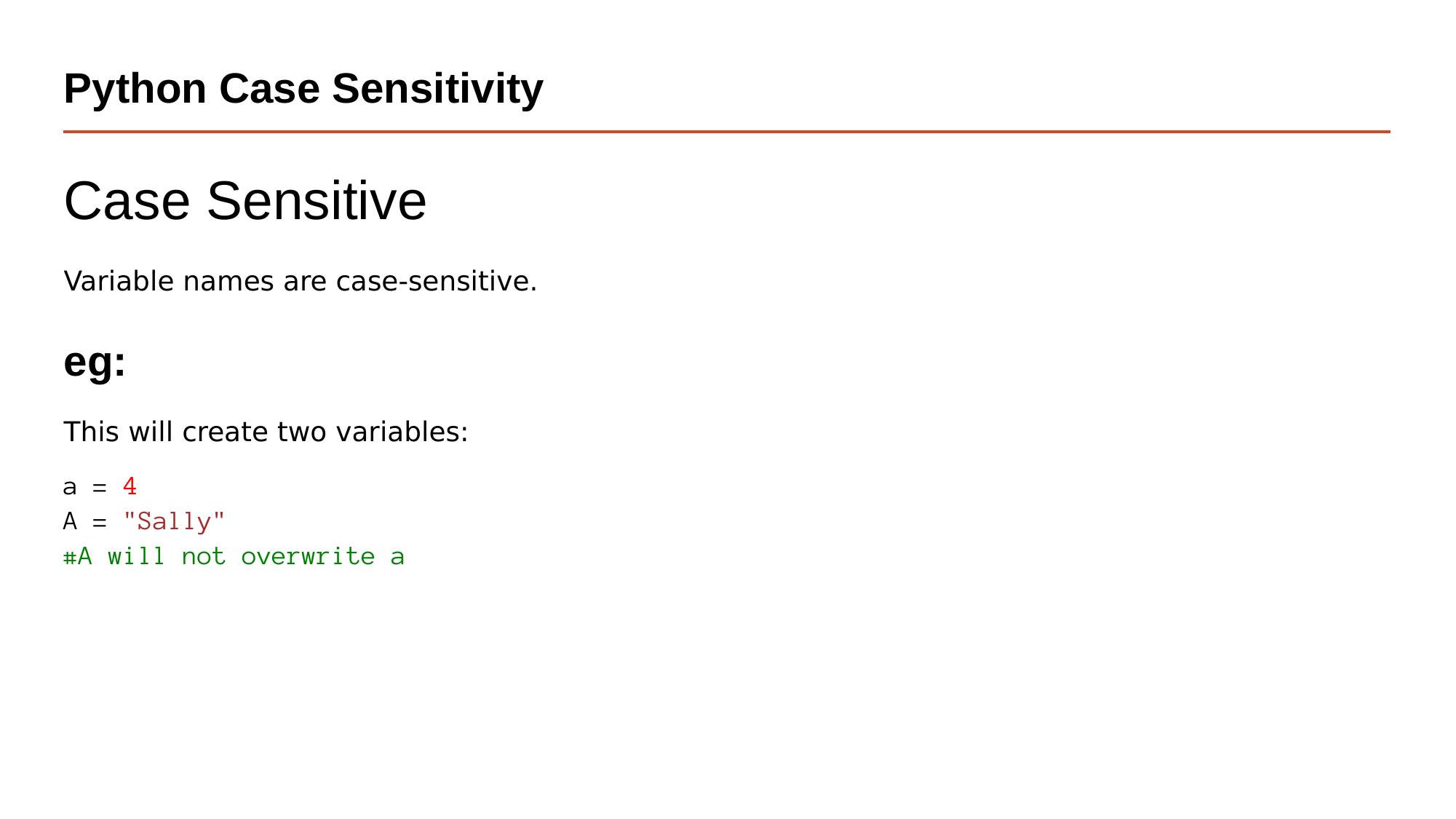

# Python Case Sensitivity
Case Sensitive
Variable names are case-sensitive.
eg:
This will create two variables:
a = 4
A = "Sally"
#A will not overwrite a